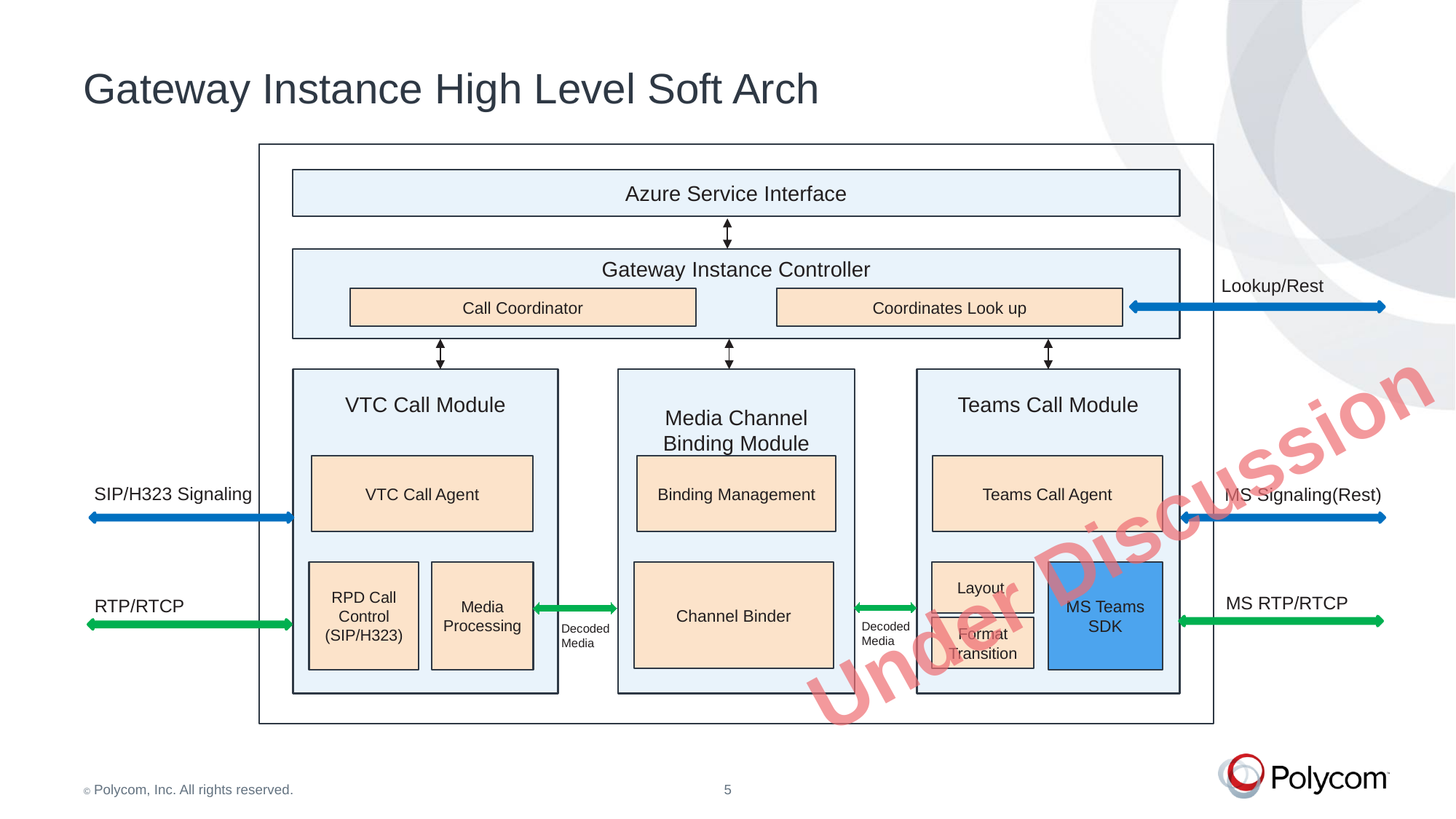

# Gateway Instance High Level Soft Arch

Azure Service Interface
Gateway Instance Controller

Lookup/Rest
Call Coordinator
Coordinates Look up

VTC Call Module

Media Channel Binding Module

Teams Call Module

VTC Call Agent
Binding Management
Teams Call Agent
SIP/H323 Signaling
MS Signaling(Rest)
Under Discussion

MS Teams SDK
RPD Call Control
(SIP/H323)
Media Processing
Layout
Channel Binder
MS RTP/RTCP
RTP/RTCP

Decoded
Media
Decoded
Media

Format Transition